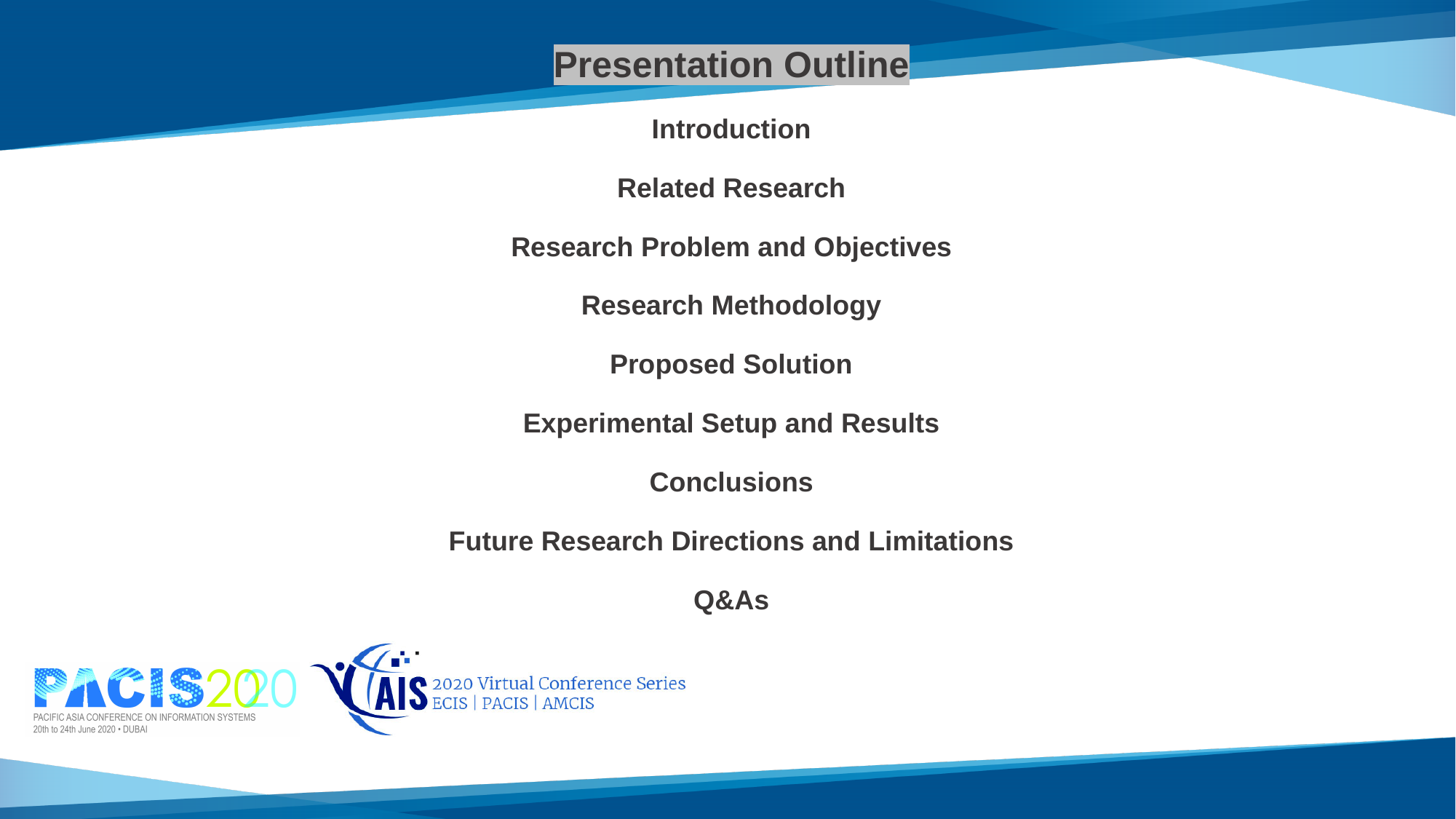

# Presentation Outline Introduction Related Research Research Problem and Objectives Research Methodology Proposed Solution Experimental Setup and Results Conclusions Future Research Directions and Limitations Q&As